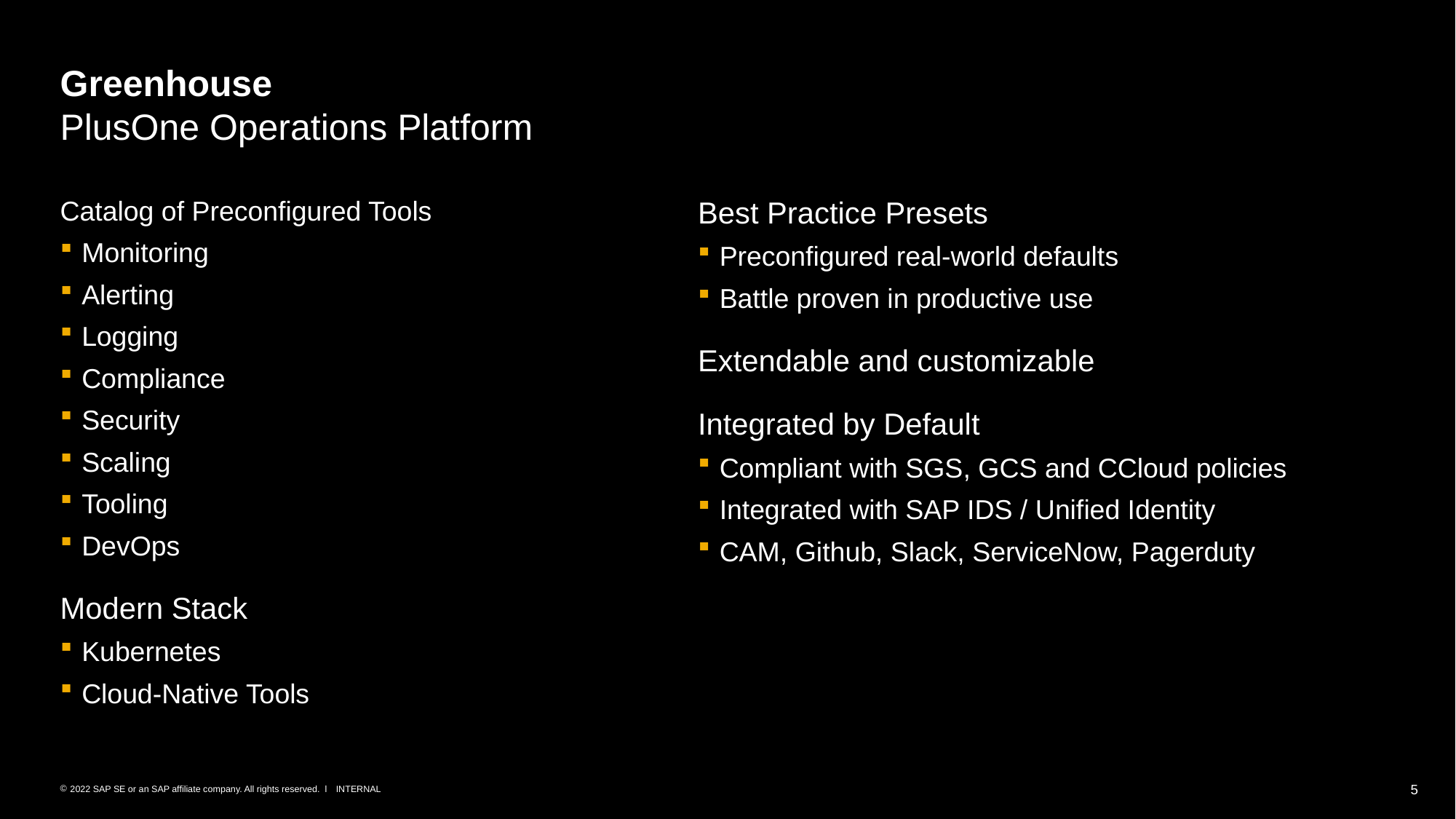

# Greenhouse PlusOne Operations Platform
Catalog of Preconfigured Tools
Monitoring
Alerting
Logging
Compliance
Security
Scaling
Tooling
DevOps
Modern Stack
Kubernetes
Cloud-Native Tools

Best Practice Presets
Preconfigured real-world defaults
Battle proven in productive use
Extendable and customizable
Integrated by Default
Compliant with SGS, GCS and CCloud policies
Integrated with SAP IDS / Unified Identity
CAM, Github, Slack, ServiceNow, Pagerduty